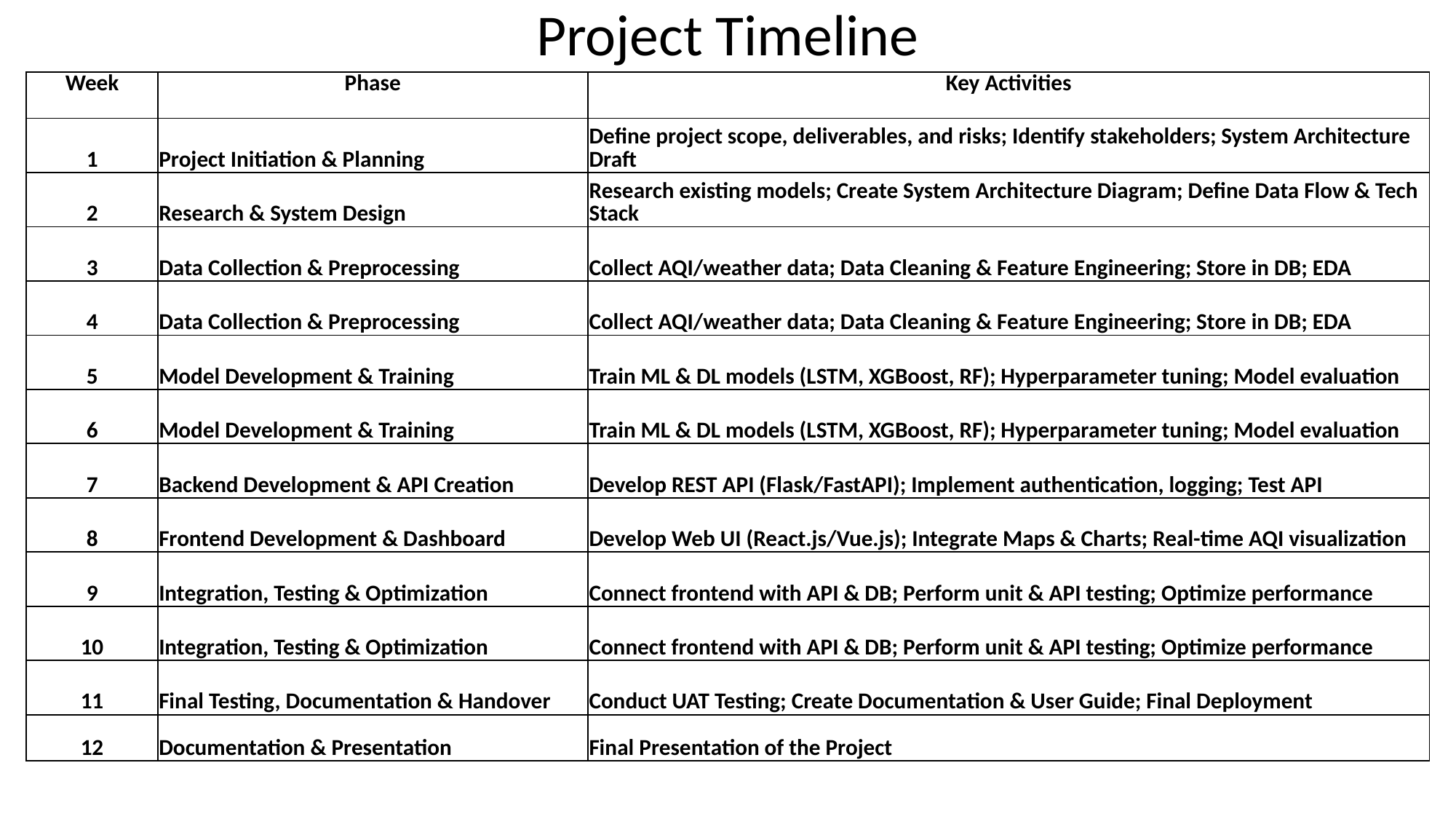

# Project Timeline
| Week | Phase | Key Activities |
| --- | --- | --- |
| 1 | Project Initiation & Planning | Define project scope, deliverables, and risks; Identify stakeholders; System Architecture Draft |
| 2 | Research & System Design | Research existing models; Create System Architecture Diagram; Define Data Flow & Tech Stack |
| 3 | Data Collection & Preprocessing | Collect AQI/weather data; Data Cleaning & Feature Engineering; Store in DB; EDA |
| 4 | Data Collection & Preprocessing | Collect AQI/weather data; Data Cleaning & Feature Engineering; Store in DB; EDA |
| 5 | Model Development & Training | Train ML & DL models (LSTM, XGBoost, RF); Hyperparameter tuning; Model evaluation |
| 6 | Model Development & Training | Train ML & DL models (LSTM, XGBoost, RF); Hyperparameter tuning; Model evaluation |
| 7 | Backend Development & API Creation | Develop REST API (Flask/FastAPI); Implement authentication, logging; Test API |
| 8 | Frontend Development & Dashboard | Develop Web UI (React.js/Vue.js); Integrate Maps & Charts; Real-time AQI visualization |
| 9 | Integration, Testing & Optimization | Connect frontend with API & DB; Perform unit & API testing; Optimize performance |
| 10 | Integration, Testing & Optimization | Connect frontend with API & DB; Perform unit & API testing; Optimize performance |
| 11 | Final Testing, Documentation & Handover | Conduct UAT Testing; Create Documentation & User Guide; Final Deployment |
| 12 | Documentation & Presentation | Final Presentation of the Project |